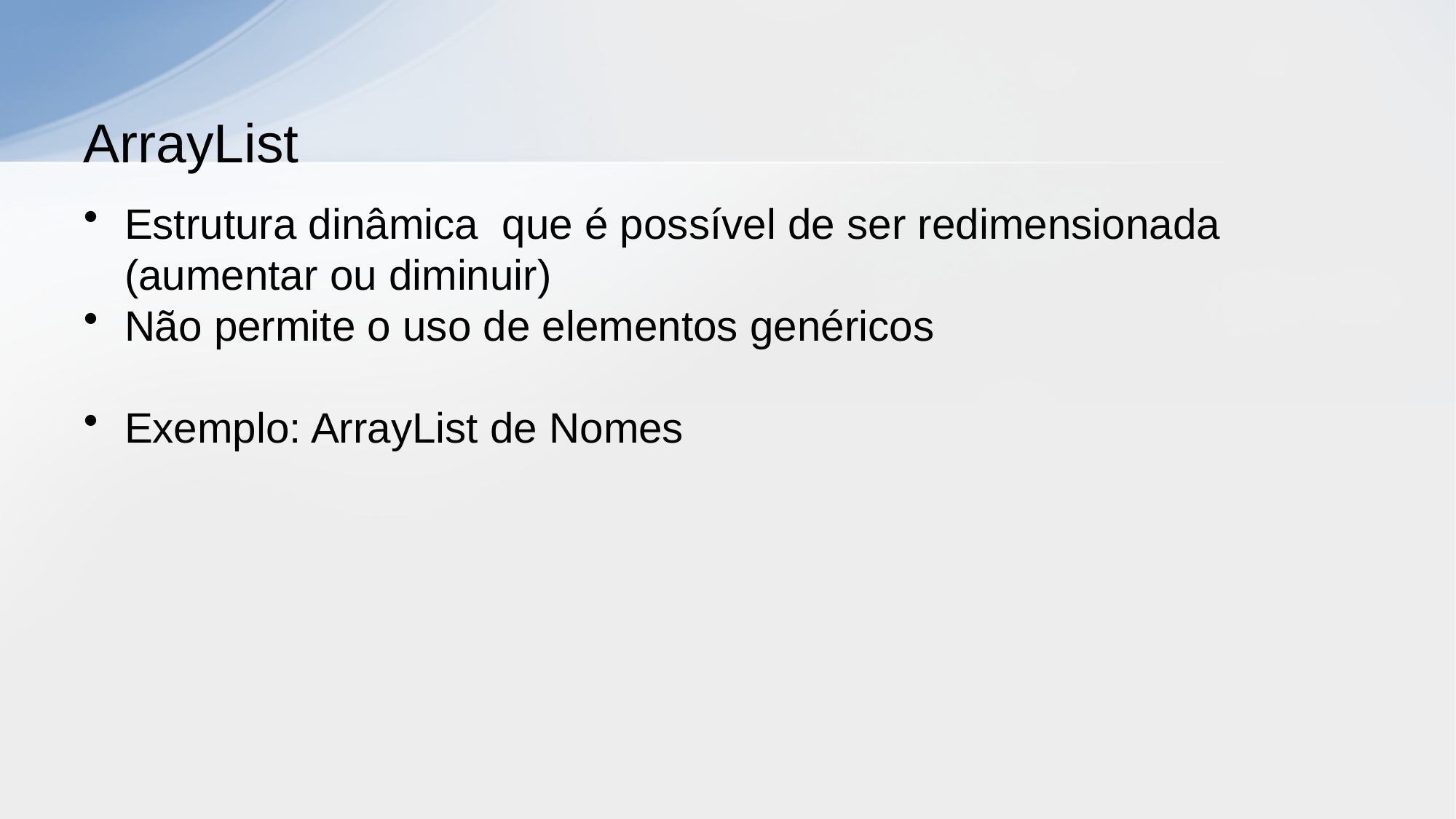

# ArrayList
Estrutura dinâmica  que é possível de ser redimensionada (aumentar ou diminuir)
Não permite o uso de elementos genéricos

Exemplo: ArrayList de Nomes